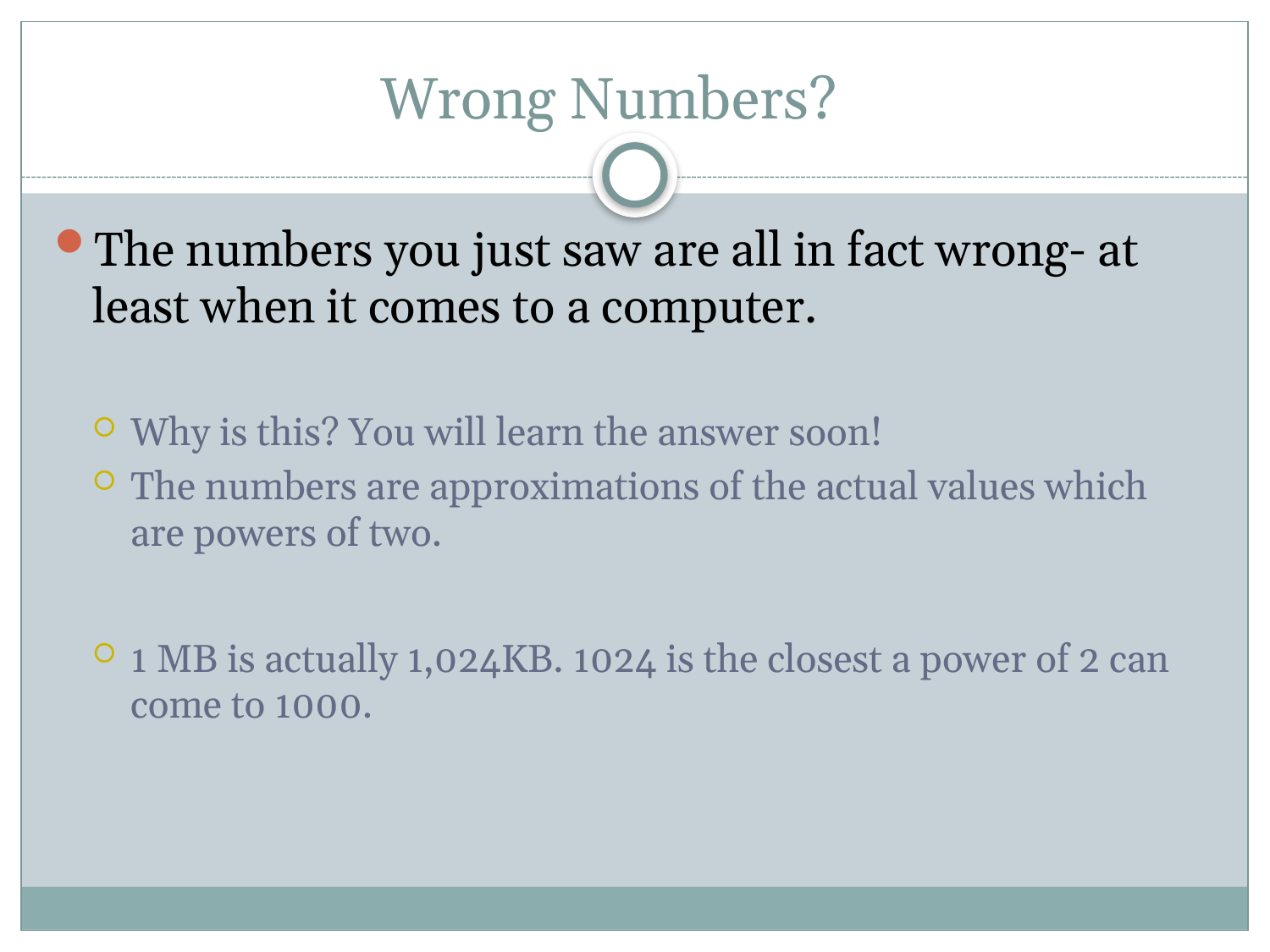

# Wrong Numbers?
The numbers you just saw are all in fact wrong- at least when it comes to a computer.

Why is this? You will learn the answer soon!
The numbers are approximations of the actual values which are powers of two.

1 MB is actually 1,024KB. 1024 is the closest a power of 2 can come to 1000.